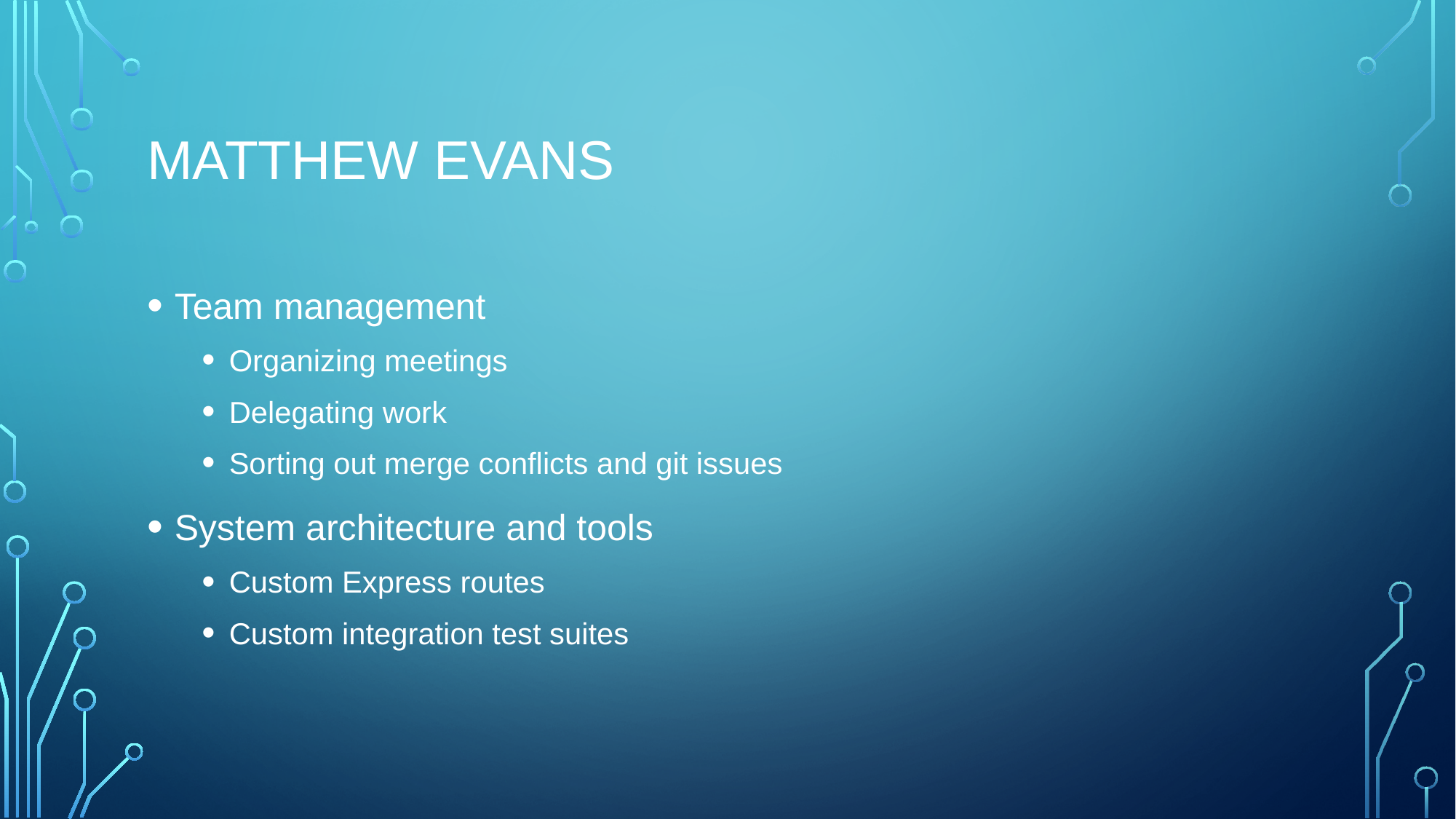

# Matthew Evans
Team management
Organizing meetings
Delegating work
Sorting out merge conflicts and git issues
System architecture and tools
Custom Express routes
Custom integration test suites